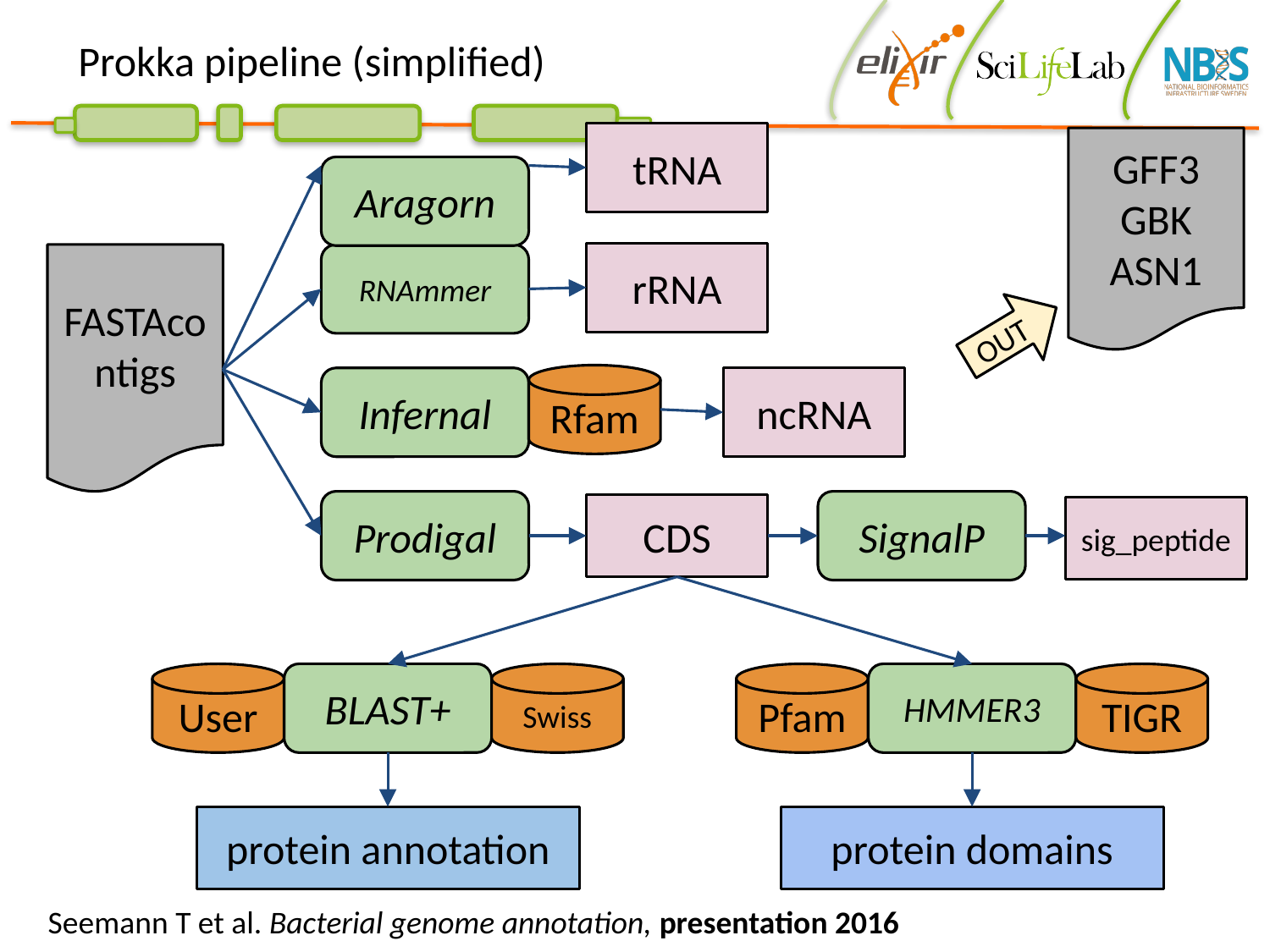

Prokka pipeline (simplified)
tRNA
GFF3
GBK
ASN1
Aragorn
rRNA
FASTAcontigs
RNAmmer
OUT
Rfam
Infernal
ncRNA
Prodigal
SignalP
CDS
sig_peptide
User
BLAST+
Swiss
Pfam
HMMER3
TIGR
protein annotation
protein domains
Seemann T et al. Bacterial genome annotation, presentation 2016